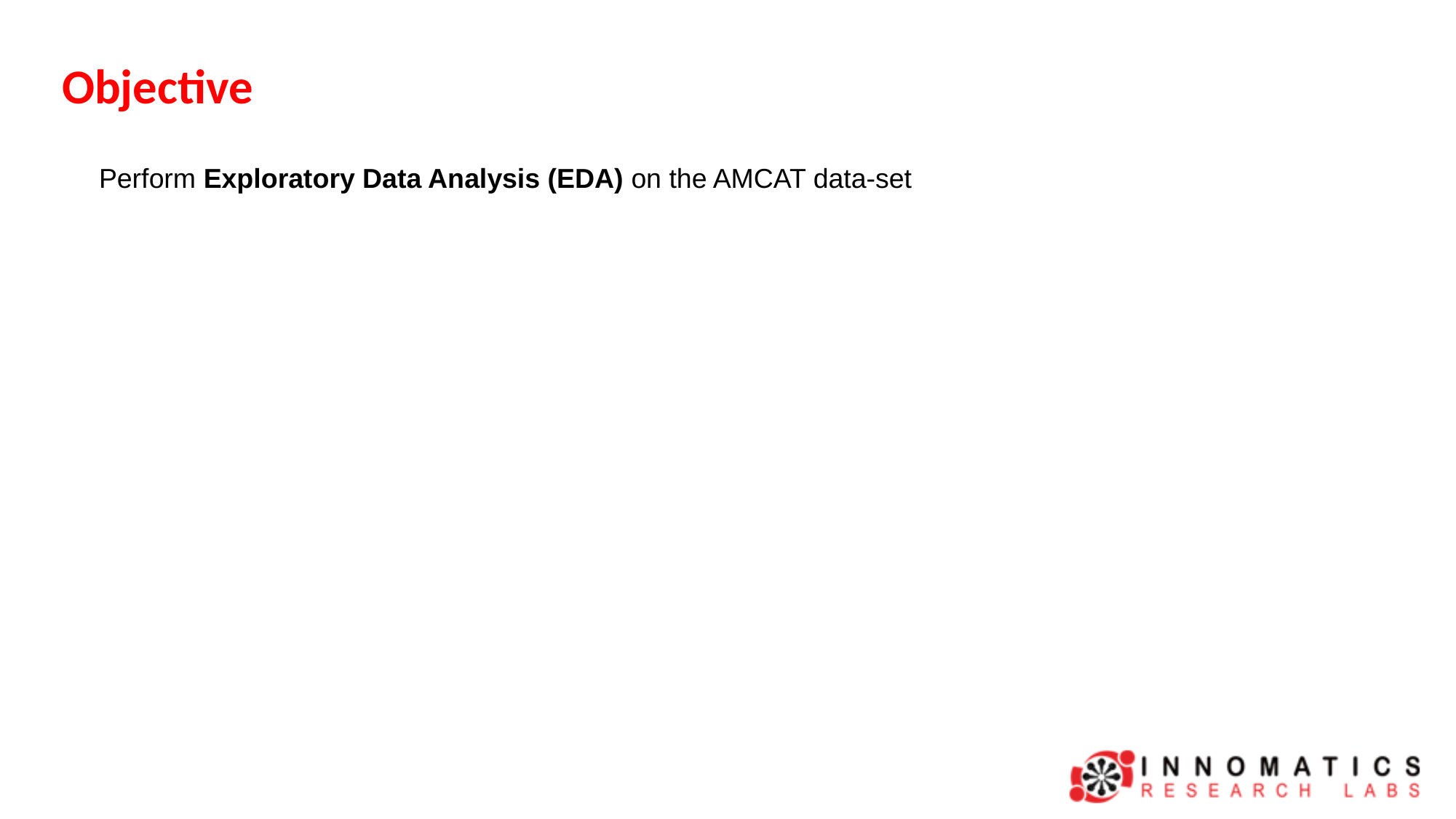

Objective
Perform Exploratory Data Analysis (EDA) on the AMCAT data-set